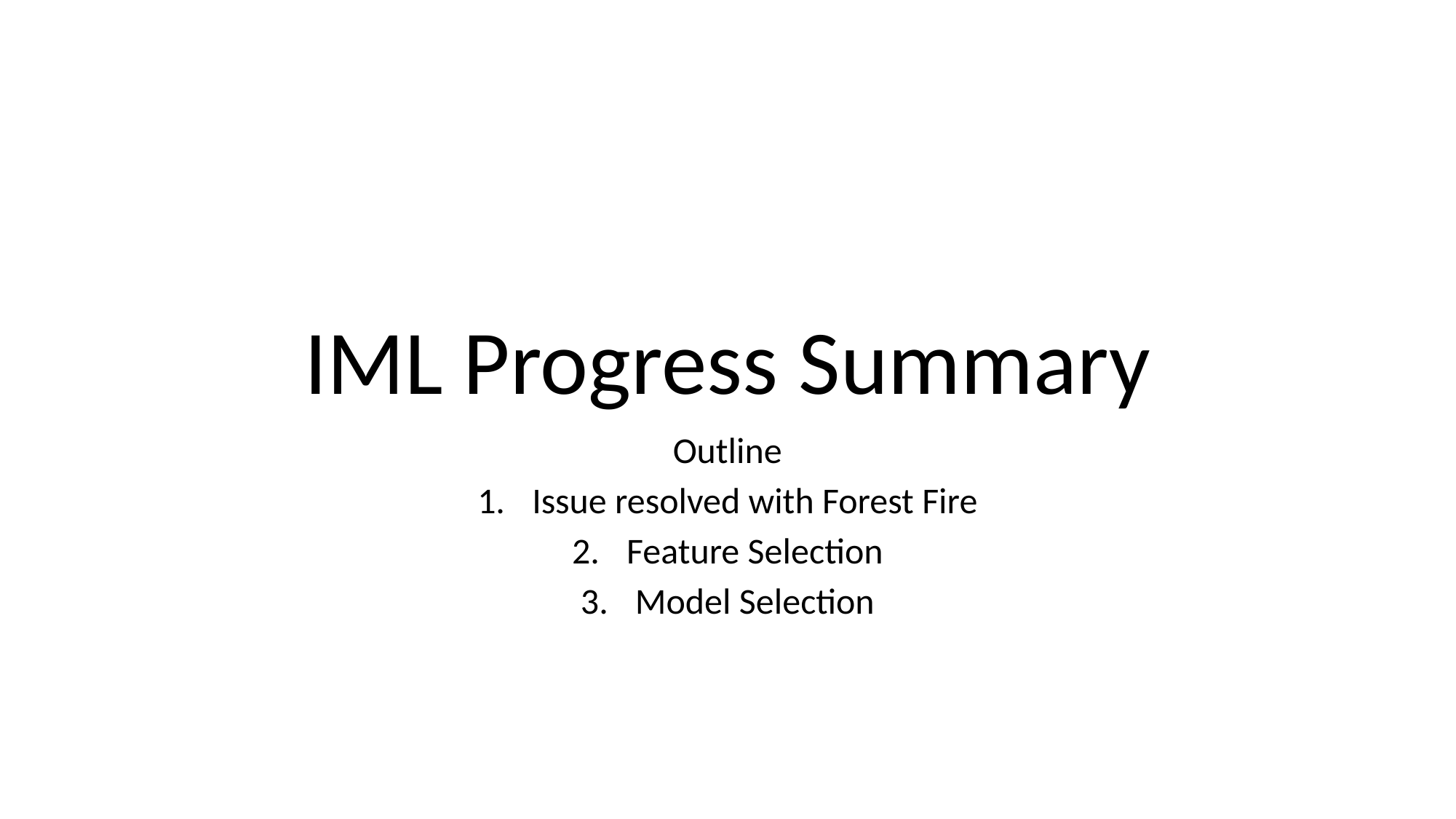

# IML Progress Summary
Outline
Issue resolved with Forest Fire
Feature Selection
Model Selection